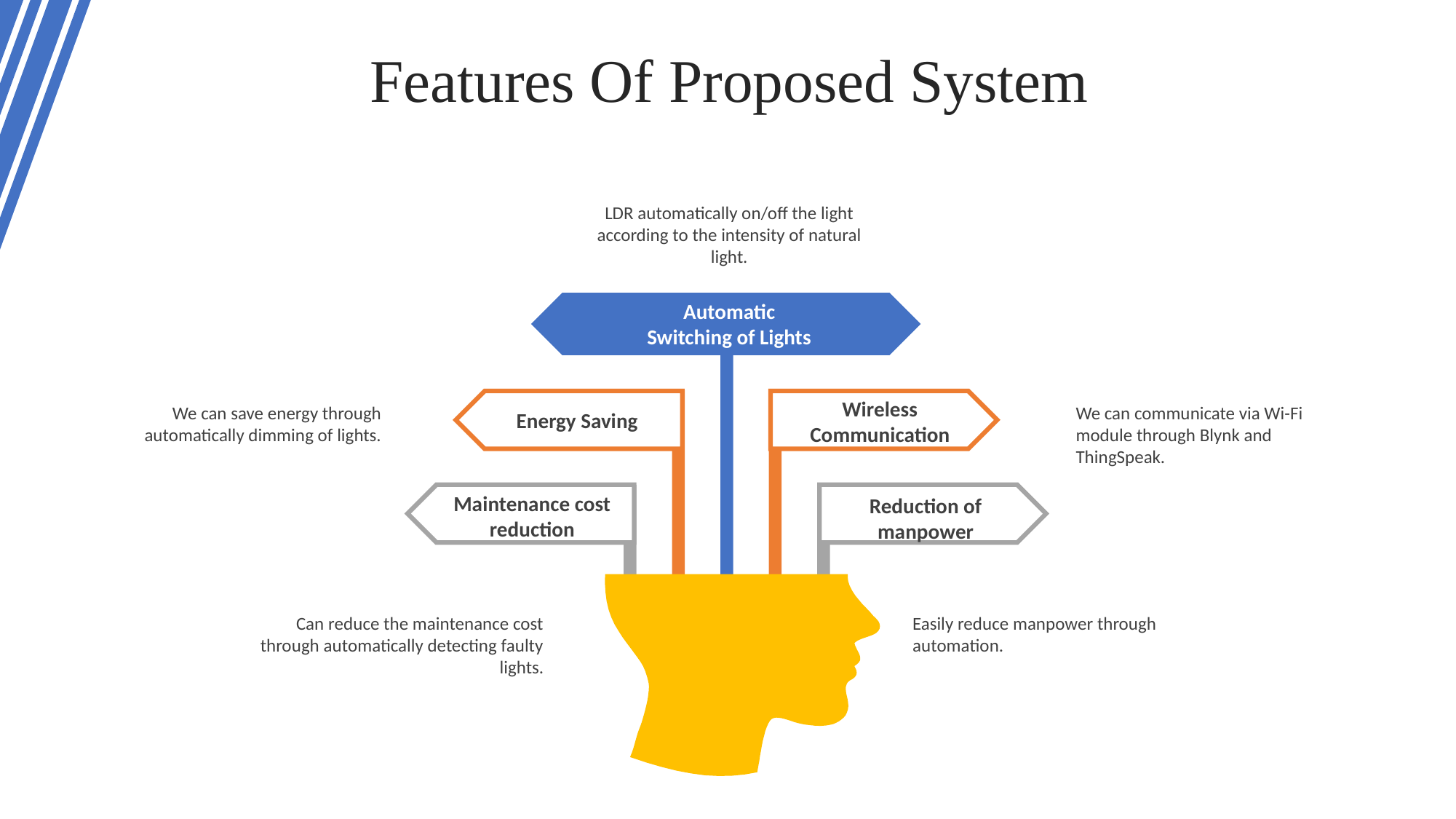

Features Of Proposed System
LDR automatically on/off the light according to the intensity of natural light.
Automatic Switching of Lights

Wireless Communication

We can save energy through automatically dimming of lights.
We can communicate via Wi-Fi module through Blynk and ThingSpeak.
Energy Saving

Maintenance cost reduction

Reduction of manpower

Can reduce the maintenance cost through automatically detecting faulty lights.
Easily reduce manpower through automation.